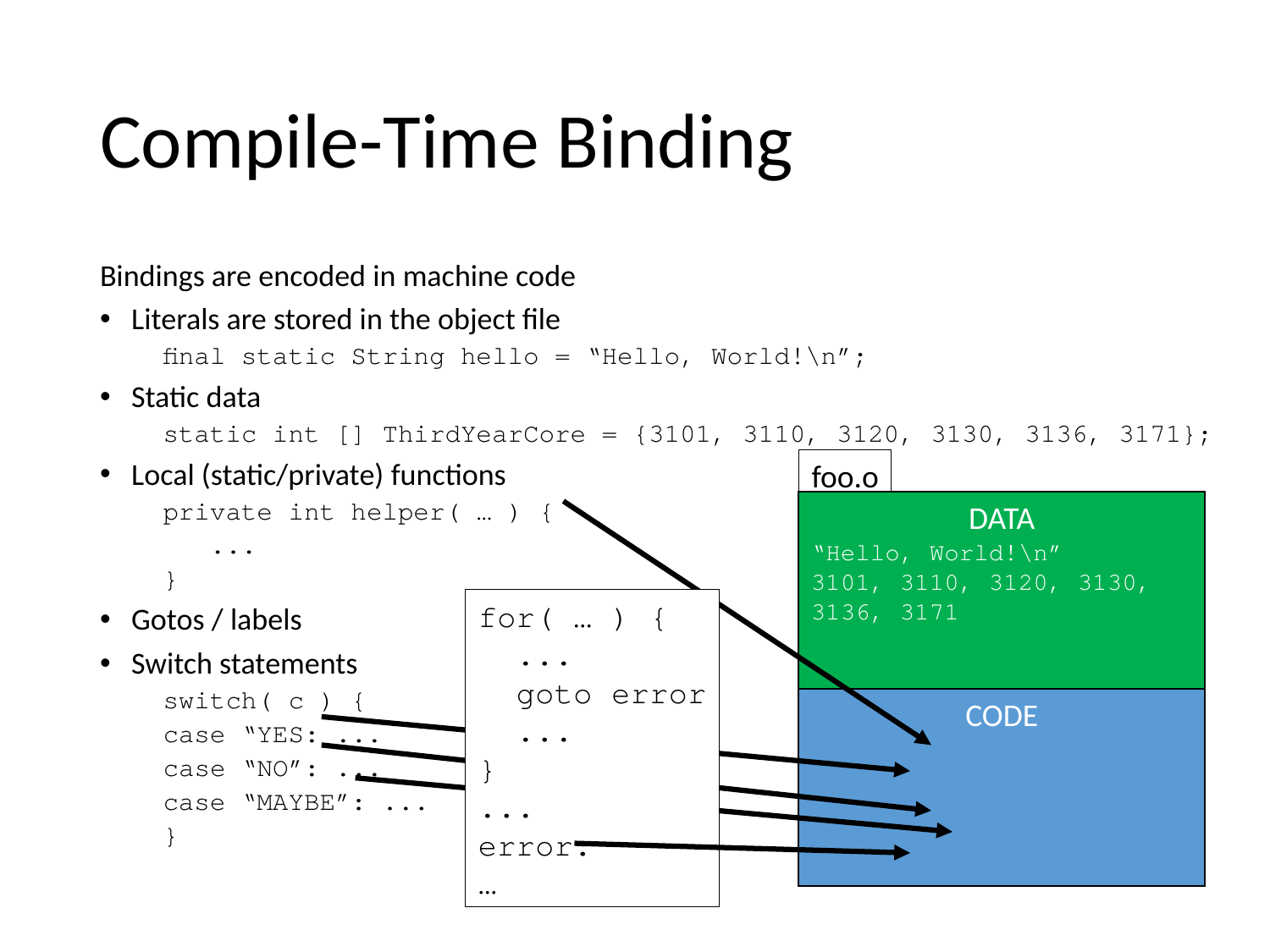

# Compile-Time Binding
Bindings are encoded in machine code
Literals are stored in the object file
final static String hello = “Hello, World!\n”;
Static data
static int [] ThirdYearCore = {3101, 3110, 3120, 3130, 3136, 3171};
Local (static/private) functions
private int helper( … ) {
   ...
}
Gotos / labels
Switch statements
switch( c ) {
case “YES: ...
case “NO”: ...
case “MAYBE”: ...
}

foo.o
DATA
“Hello, World!\n”
3101, 3110, 3120, 3130, 3136, 3171
for( … ) {
  ...
  goto error
  ...
}
...
error:
…
CODE